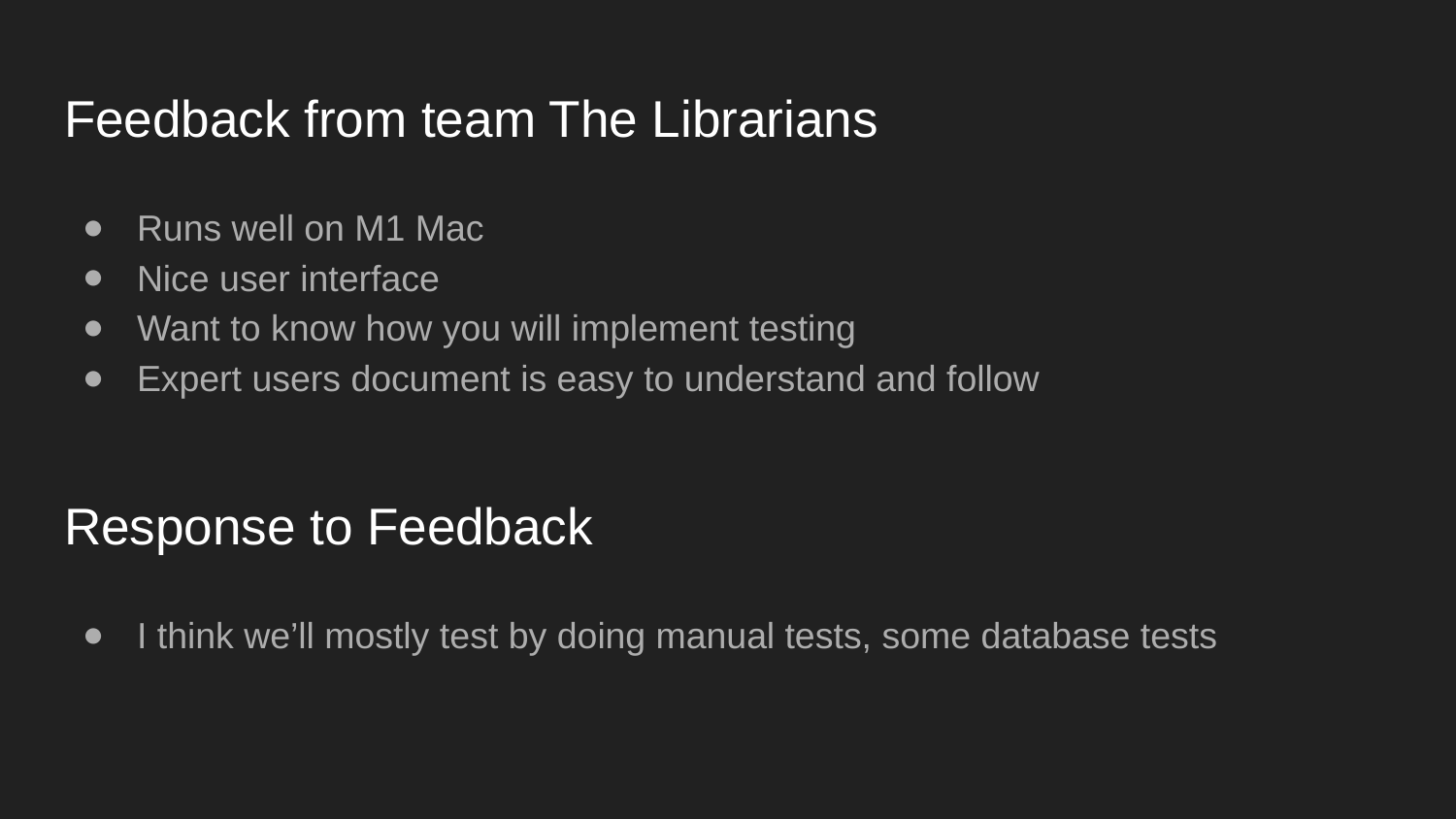

# Feedback from team The Librarians
Runs well on M1 Mac
Nice user interface
Want to know how you will implement testing
Expert users document is easy to understand and follow

Response to Feedback
I think we’ll mostly test by doing manual tests, some database tests